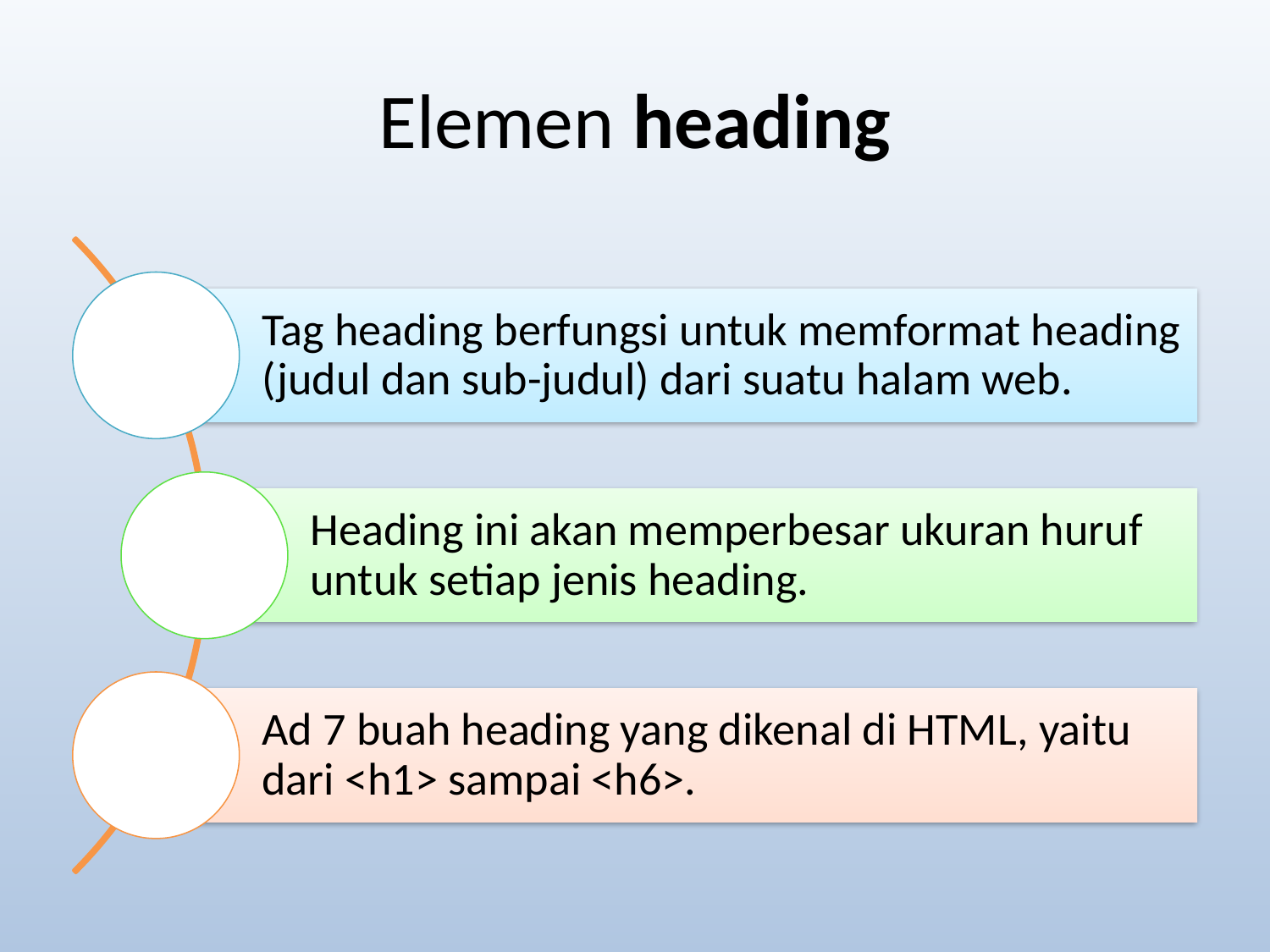

# Elemen heading
Tag heading berfungsi untuk memformat heading (judul dan sub-judul) dari suatu halam web.
Heading ini akan memperbesar ukuran huruf untuk setiap jenis heading.
Ad 7 buah heading yang dikenal di HTML, yaitu dari <h1> sampai <h6>.